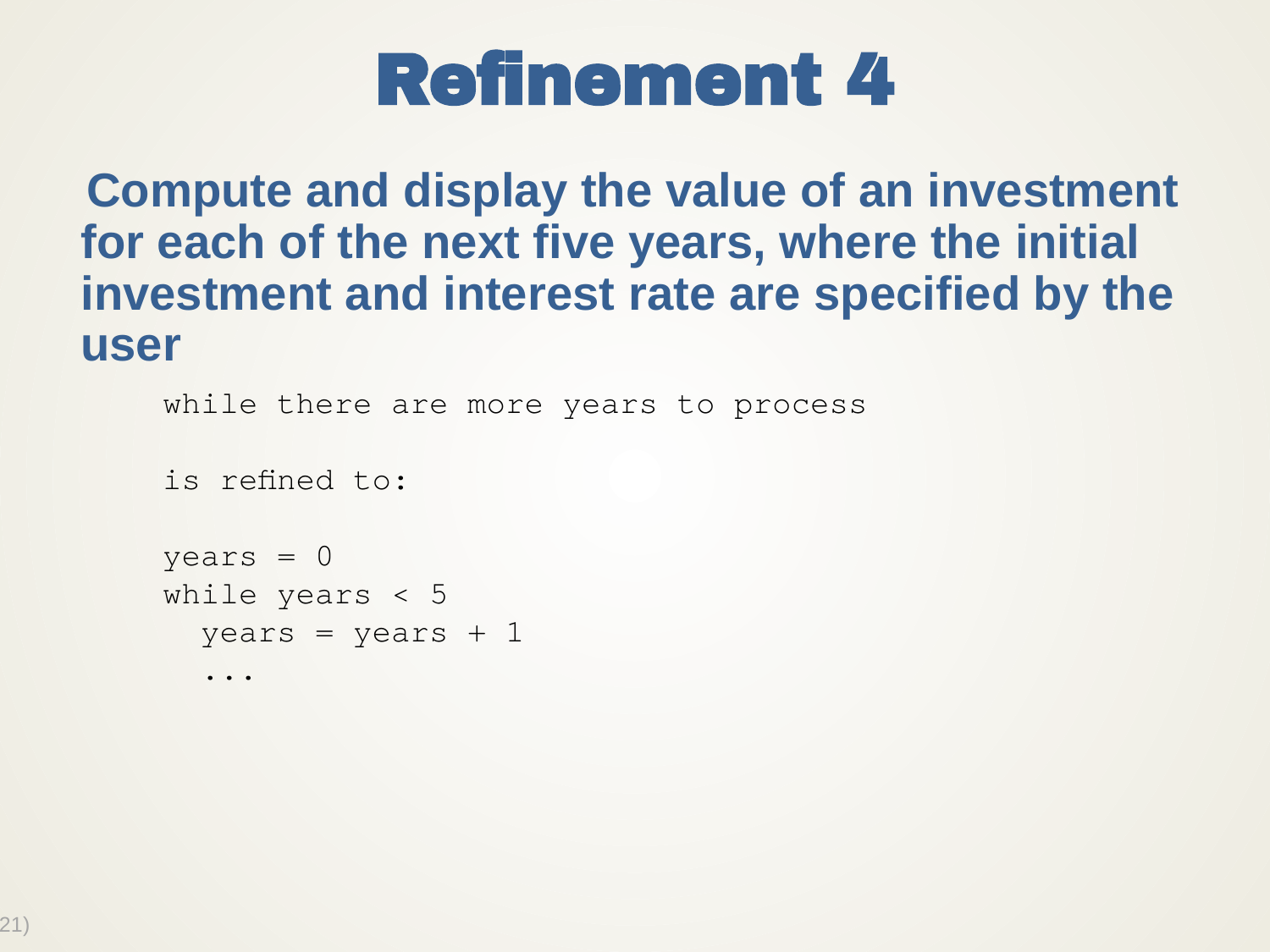

# Refinement 4
Compute and display the value of an investment for each of the next five years, where the initial investment and interest rate are specified by the user
while there are more years to process

is refined to:

years = 0
while years < 5
  years = years + 1
  ...